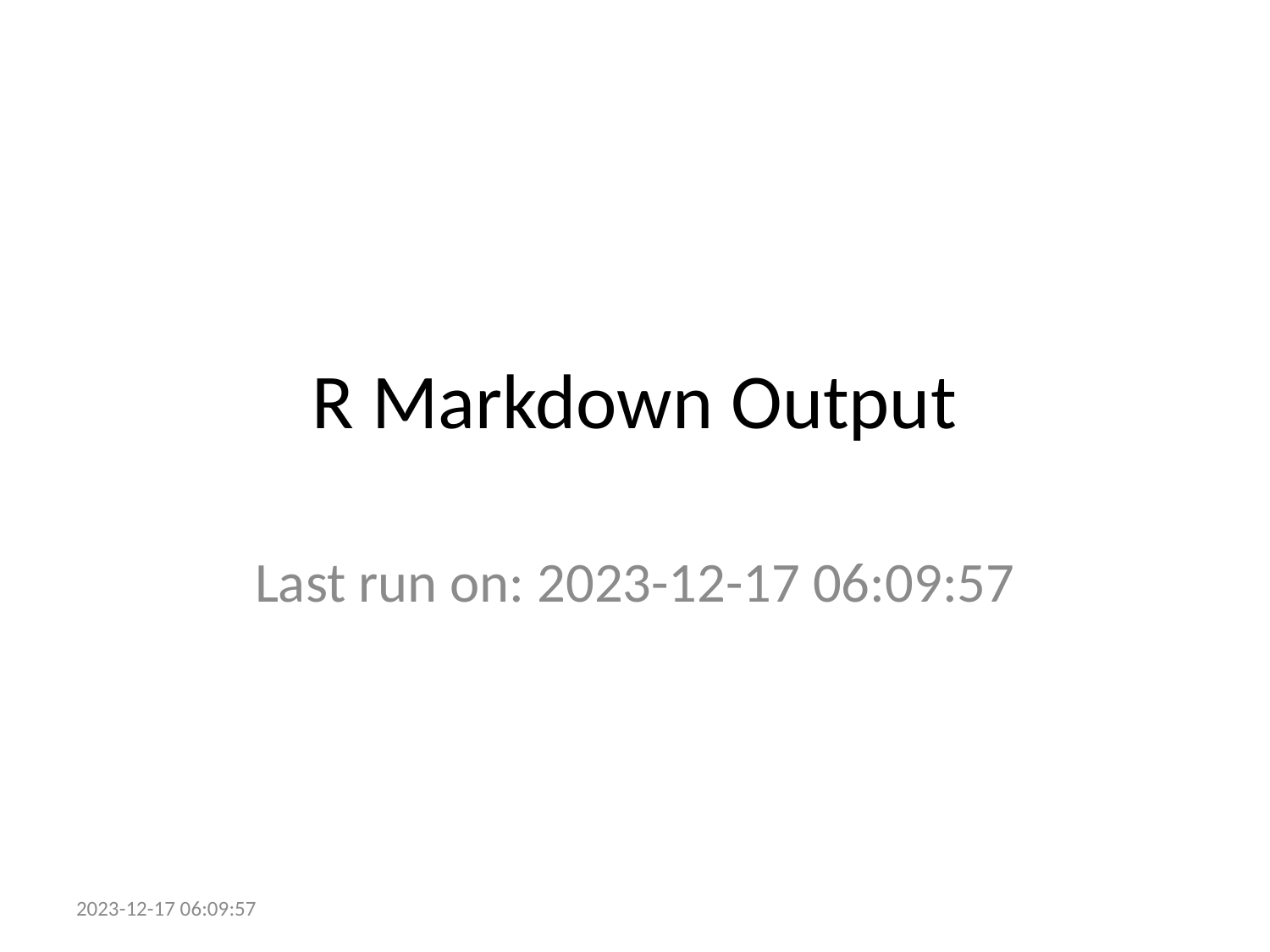

# R Markdown Output
Last run on: 2023-12-17 06:09:57
2023-12-17 06:09:57